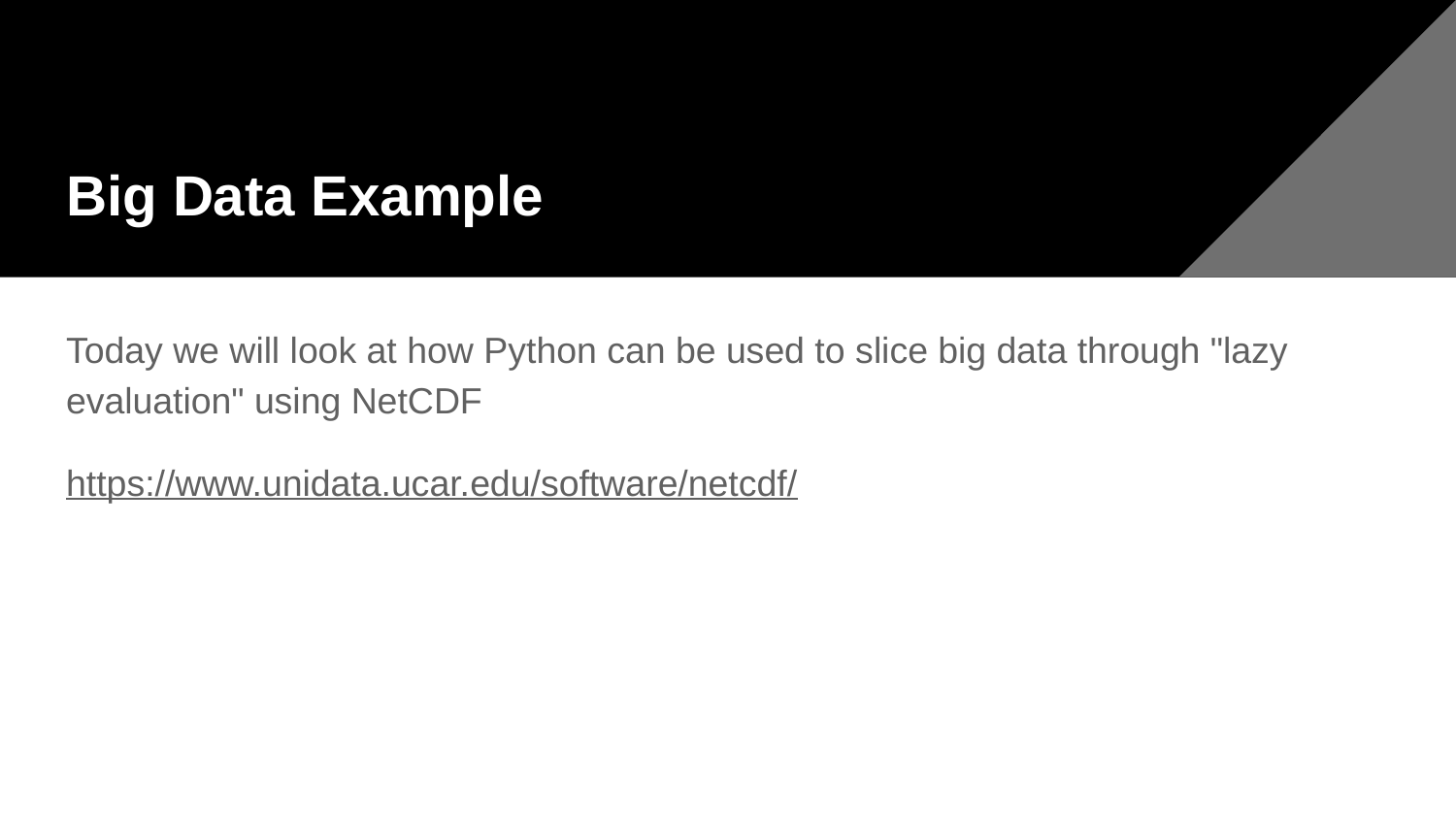

# Big Data Example
Today we will look at how Python can be used to slice big data through "lazy evaluation" using NetCDF
https://www.unidata.ucar.edu/software/netcdf/